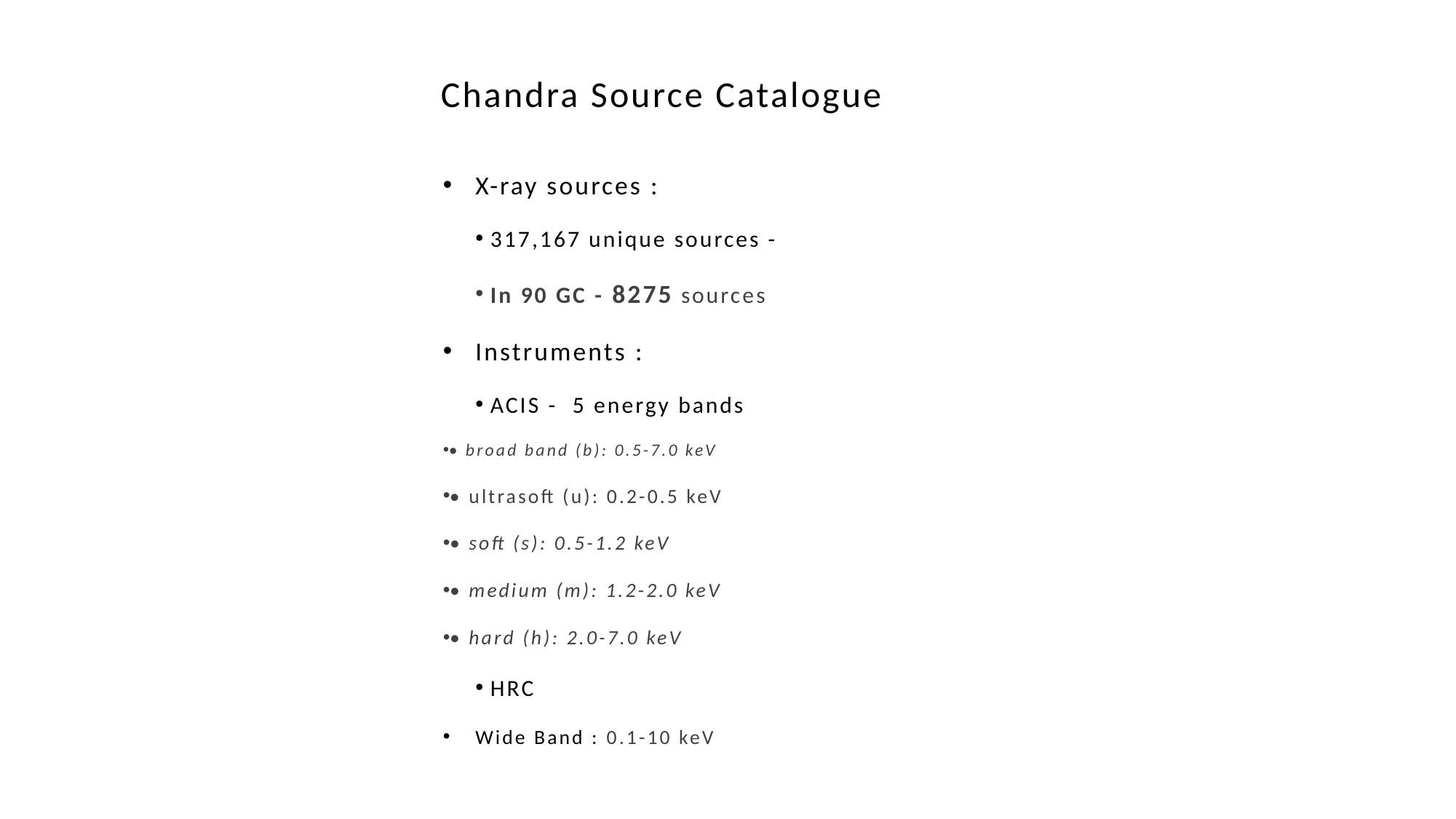

Chandra Source Catalogue
X-ray sources :
 317,167 unique sources -
 In 90 GC - 8275 sources
Instruments :
 ACIS -  5 energy bands
• broad band (b): 0.5-7.0 keV
• ultrasoft (u): 0.2-0.5 keV
• soft (s): 0.5-1.2 keV
• medium (m): 1.2-2.0 keV
• hard (h): 2.0-7.0 keV
 HRC
Wide Band : 0.1-10 keV